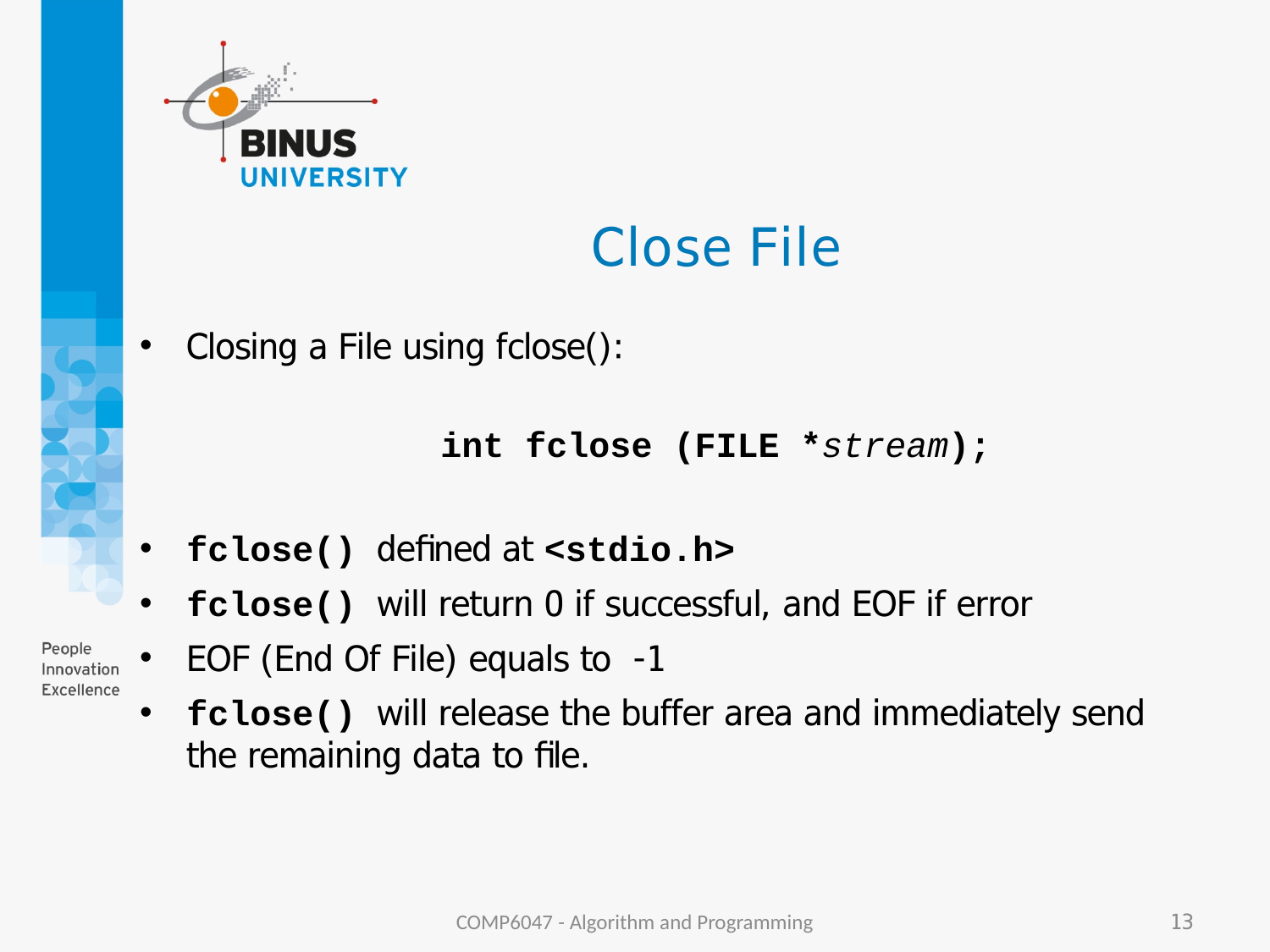

# Close File
Closing a File using fclose():

			int fclose (FILE *stream);

fclose() defined at <stdio.h>
fclose() will return 0 if successful, and EOF if error
EOF (End Of File) equals to  -1
fclose() will release the buffer area and immediately send the remaining data to file.
COMP6047 - Algorithm and Programming
13